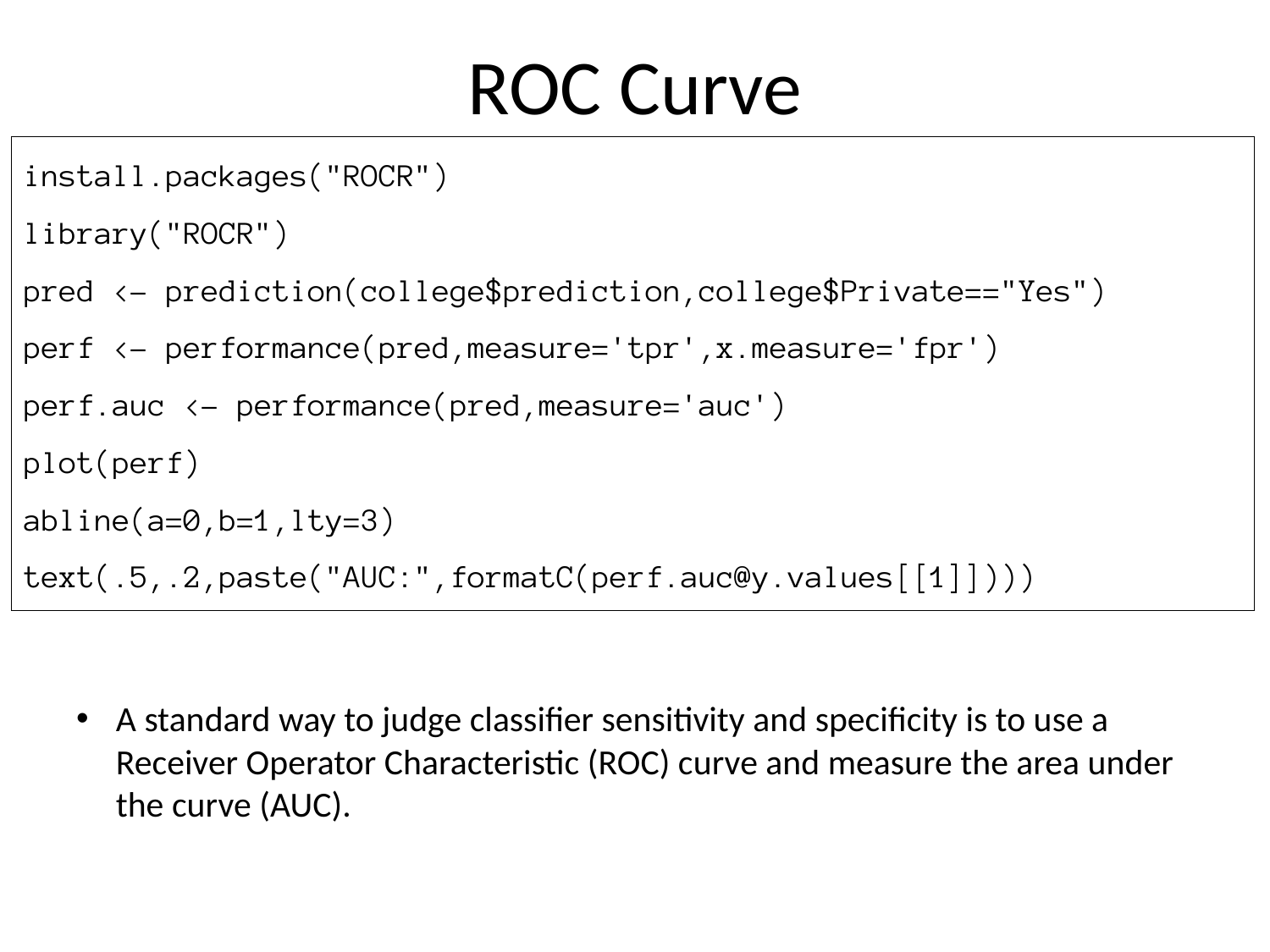

# ROC Curve
install.packages("ROCR")
library("ROCR")
pred <- prediction(college$prediction,college$Private=="Yes")
perf <- performance(pred,measure='tpr',x.measure='fpr')
perf.auc <- performance(pred,measure='auc')
plot(perf)
abline(a=0,b=1,lty=3)
text(.5,.2,paste("AUC:",formatC(perf.auc@y.values[[1]])))
A standard way to judge classifier sensitivity and specificity is to use a Receiver Operator Characteristic (ROC) curve and measure the area under the curve (AUC).